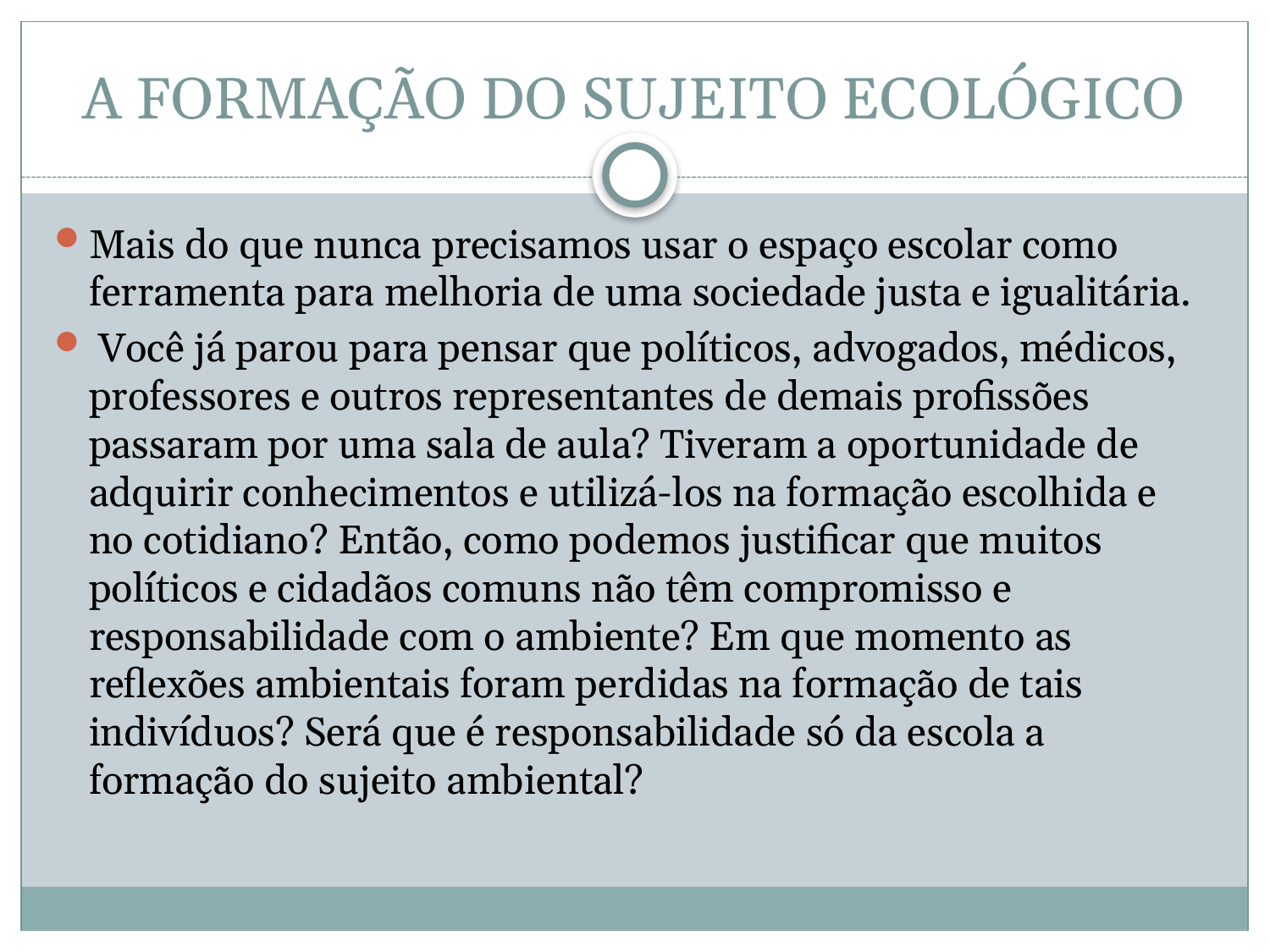

# A FORMAÇÃO DO SUJEITO ECOLÓGICO
Mais do que nunca precisamos usar o espaço escolar como ferramenta para melhoria de uma sociedade justa e igualitária.
 Você já parou para pensar que políticos, advogados, médicos, professores e outros representantes de demais profissões passaram por uma sala de aula? Tiveram a oportunidade de adquirir conhecimentos e utilizá-los na formação escolhida e no cotidiano? Então, como podemos justificar que muitos políticos e cidadãos comuns não têm compromisso e responsabilidade com o ambiente? Em que momento as reflexões ambientais foram perdidas na formação de tais indivíduos? Será que é responsabilidade só da escola a formação do sujeito ambiental?